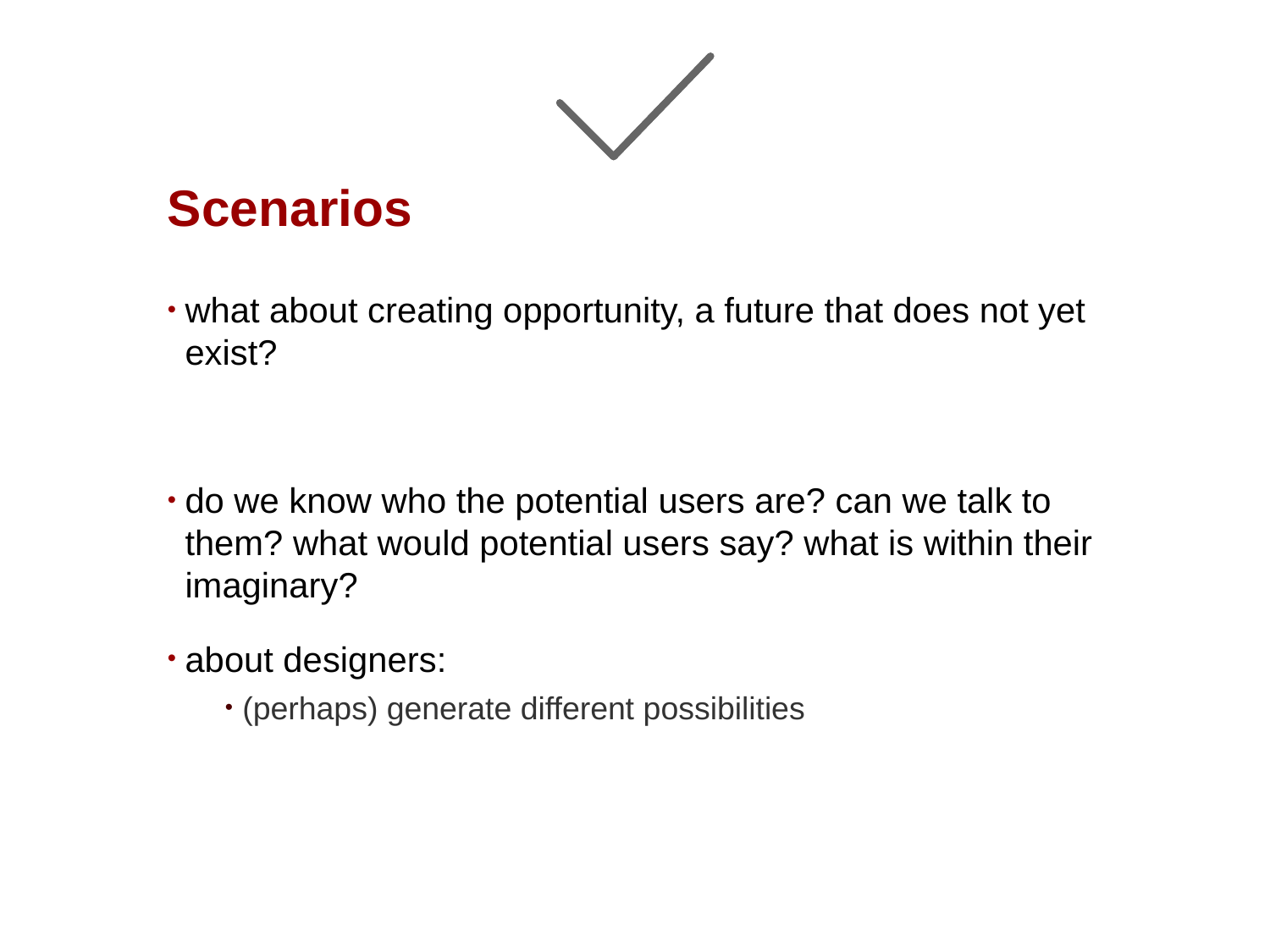

# Scenarios
what about creating opportunity, a future that does not yet exist?

do we know who the potential users are? can we talk to them? what would potential users say? what is within their imaginary?
about designers:
(perhaps) generate different possibilities